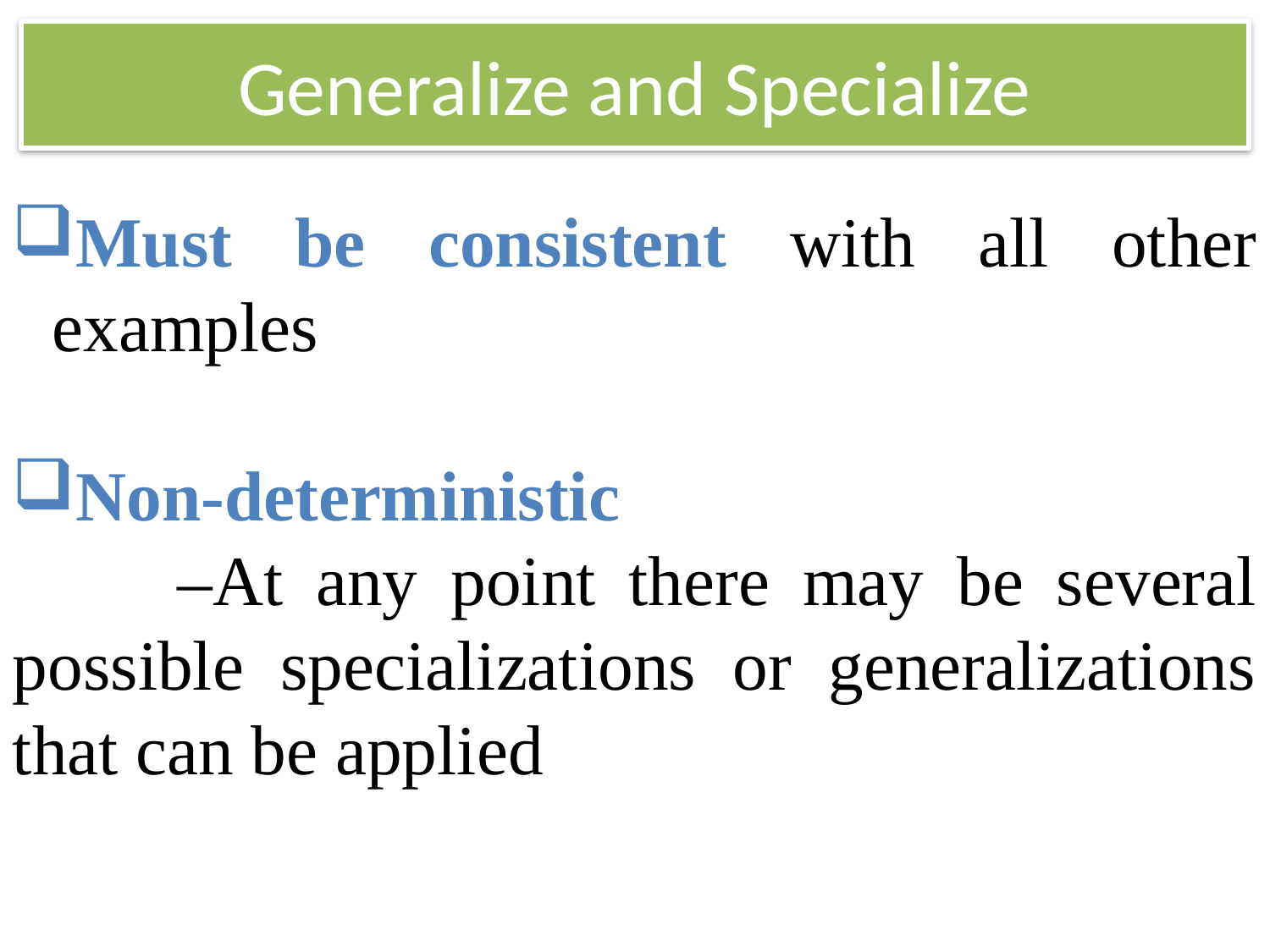

# Generalize and Specialize
Must be consistent with all other examples

Non-deterministic
     –At any point there may be several possible specializations or generalizations that can be applied